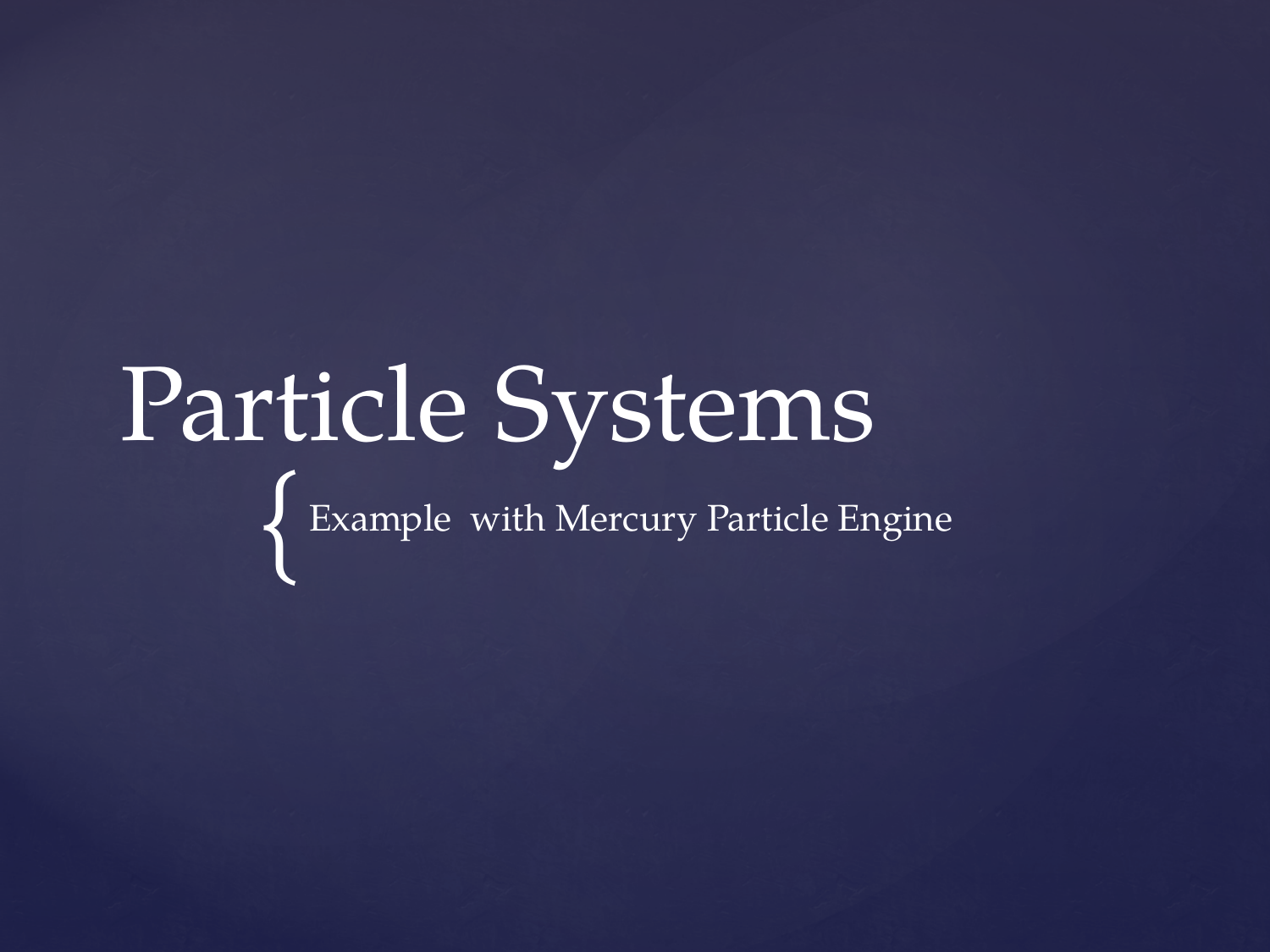

# Particle Systems
Example  with Mercury Particle Engine